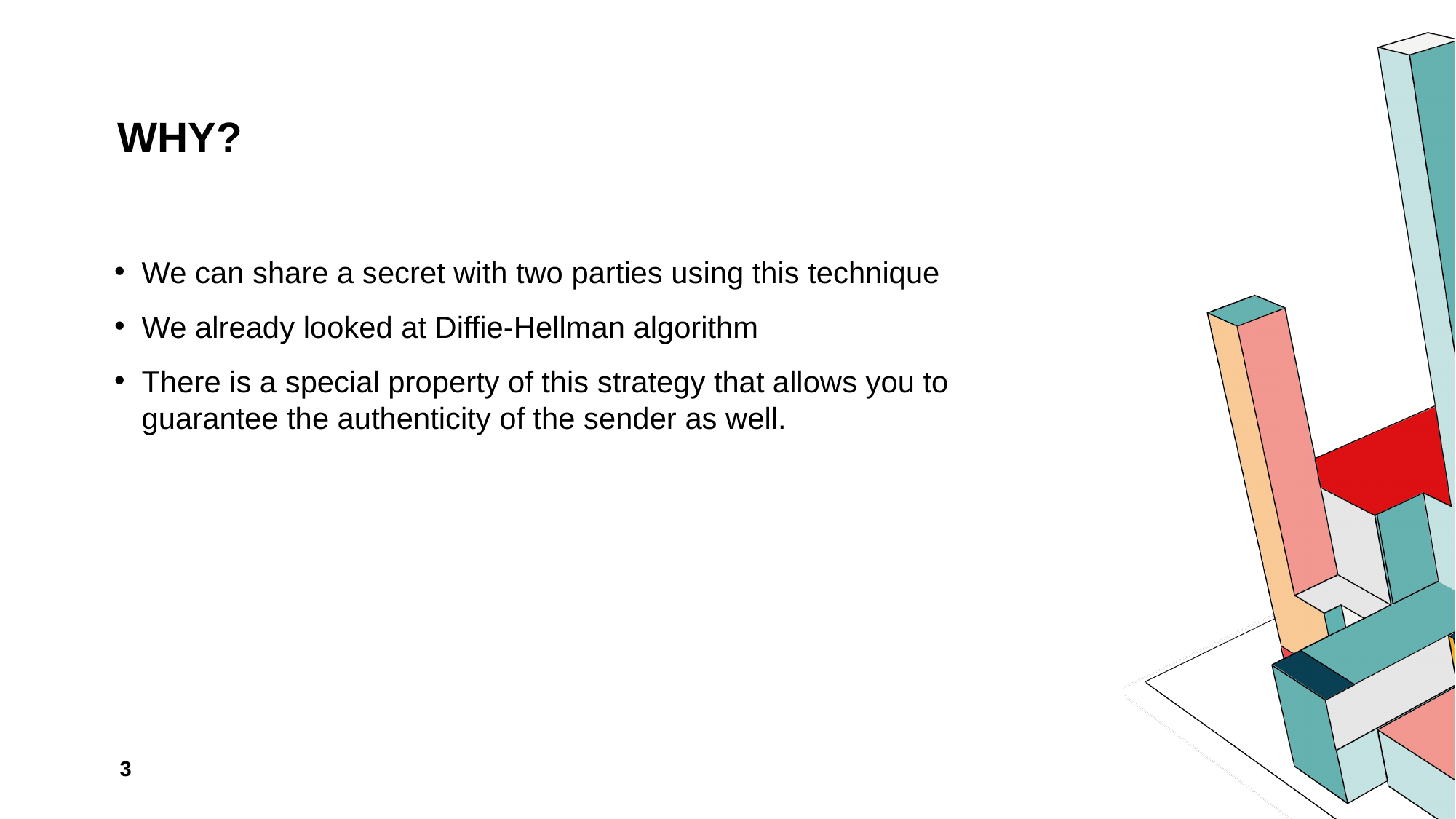

# Why?
We can share a secret with two parties using this technique
We already looked at Diffie-Hellman algorithm
There is a special property of this strategy that allows you to guarantee the authenticity of the sender as well.
3